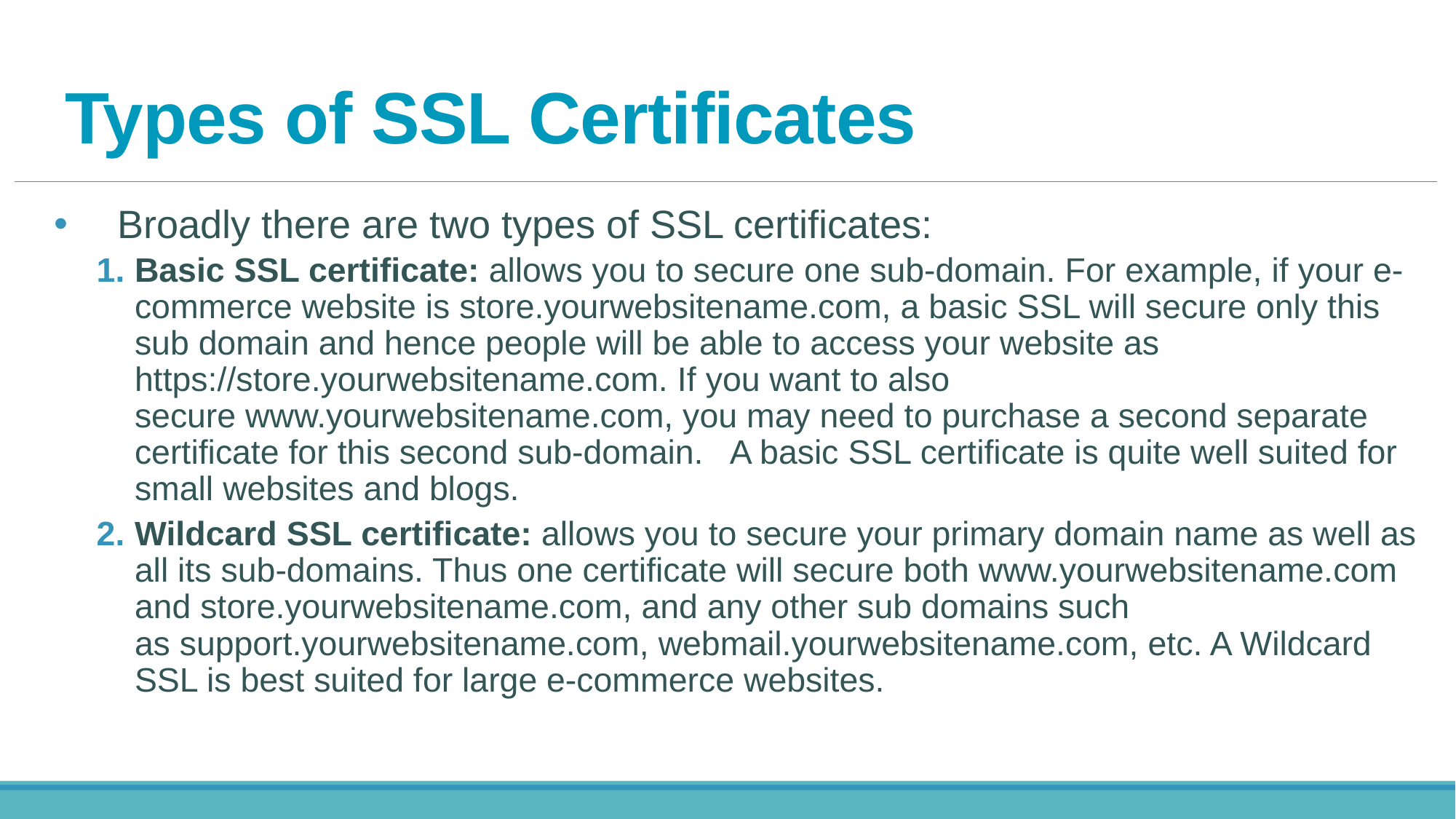

# Types of SSL Certificates
Broadly there are two types of SSL certificates:
Basic SSL certificate: allows you to secure one sub-domain. For example, if your e-commerce website is store.yourwebsitename.com, a basic SSL will secure only this sub domain and hence people will be able to access your website as https://store.yourwebsitename.com. If you want to also secure www.yourwebsitename.com, you may need to purchase a second separate certificate for this second sub-domain.   A basic SSL certificate is quite well suited for small websites and blogs.
Wildcard SSL certificate: allows you to secure your primary domain name as well as all its sub-domains. Thus one certificate will secure both www.yourwebsitename.com  and store.yourwebsitename.com, and any other sub domains such as support.yourwebsitename.com, webmail.yourwebsitename.com, etc. A Wildcard SSL is best suited for large e-commerce websites.